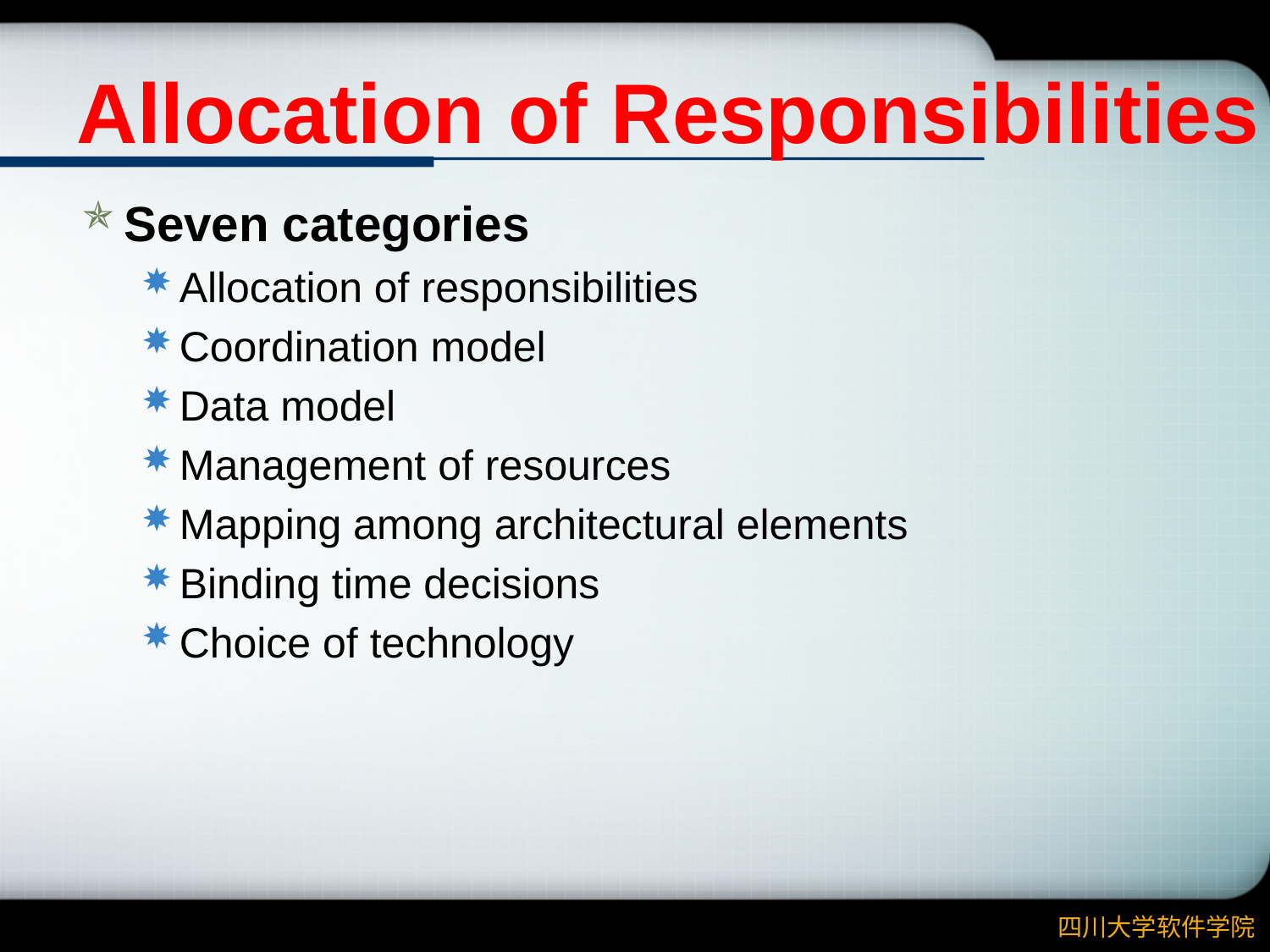

# Allocation of Responsibilities
Seven categories
Allocation of responsibilities
Coordination model
Data model
Management of resources
Mapping among architectural elements
Binding time decisions
Choice of technology